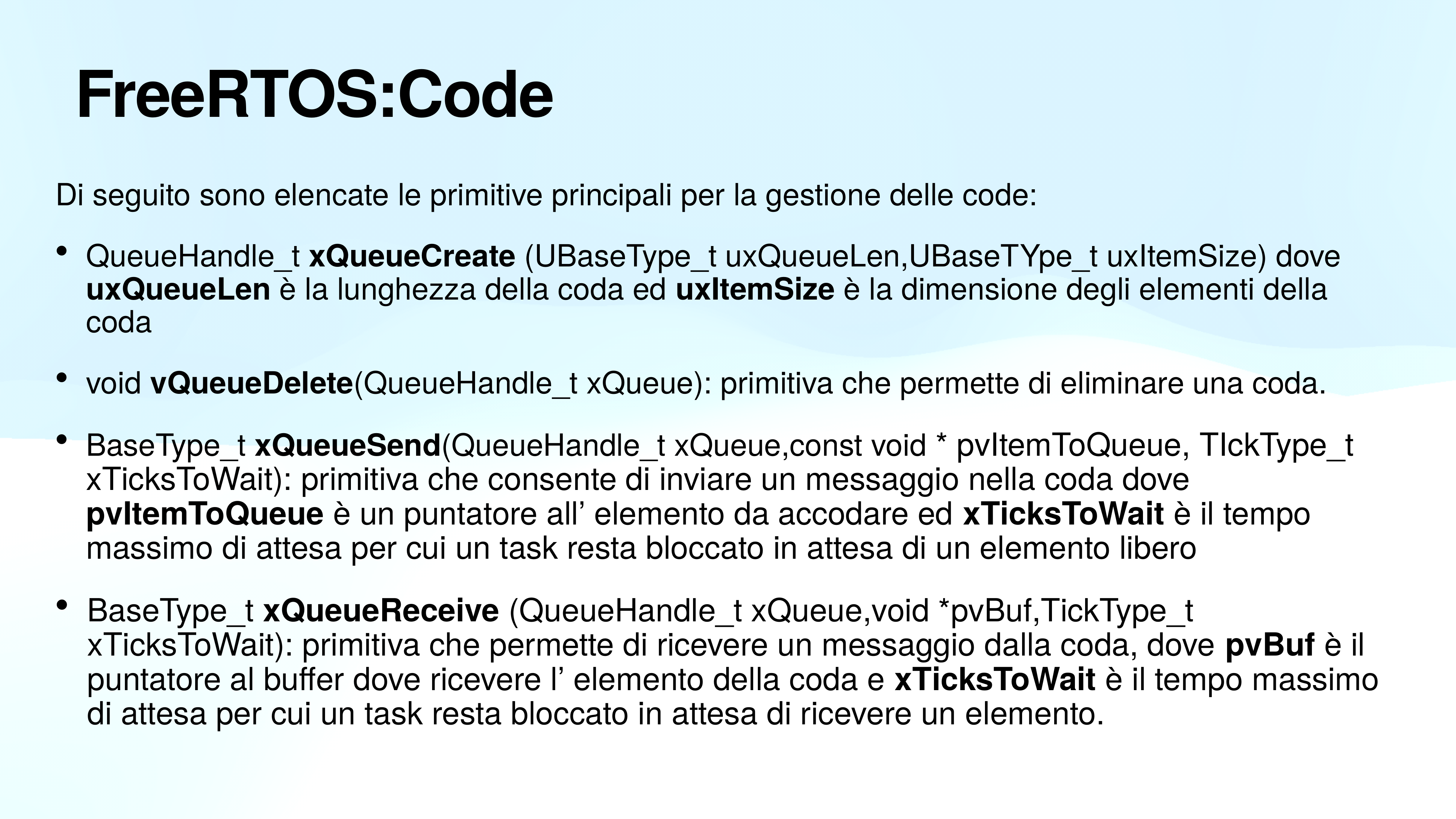

# FreeRTOS:Code
Di seguito sono elencate le primitive principali per la gestione delle code:
QueueHandle_t xQueueCreate (UBaseType_t uxQueueLen,UBaseTYpe_t uxItemSize) dove uxQueueLen è la lunghezza della coda ed uxItemSize è la dimensione degli elementi della coda
void vQueueDelete(QueueHandle_t xQueue): primitiva che permette di eliminare una coda.
BaseType_t xQueueSend(QueueHandle_t xQueue,const void * pvItemToQueue, TIckType_t xTicksToWait): primitiva che consente di inviare un messaggio nella coda dove pvItemToQueue è un puntatore all’ elemento da accodare ed xTicksToWait è il tempo massimo di attesa per cui un task resta bloccato in attesa di un elemento libero
BaseType_t xQueueReceive (QueueHandle_t xQueue,void *pvBuf,TickType_t xTicksToWait): primitiva che permette di ricevere un messaggio dalla coda, dove pvBuf è il puntatore al buffer dove ricevere l’ elemento della coda e xTicksToWait è il tempo massimo di attesa per cui un task resta bloccato in attesa di ricevere un elemento.